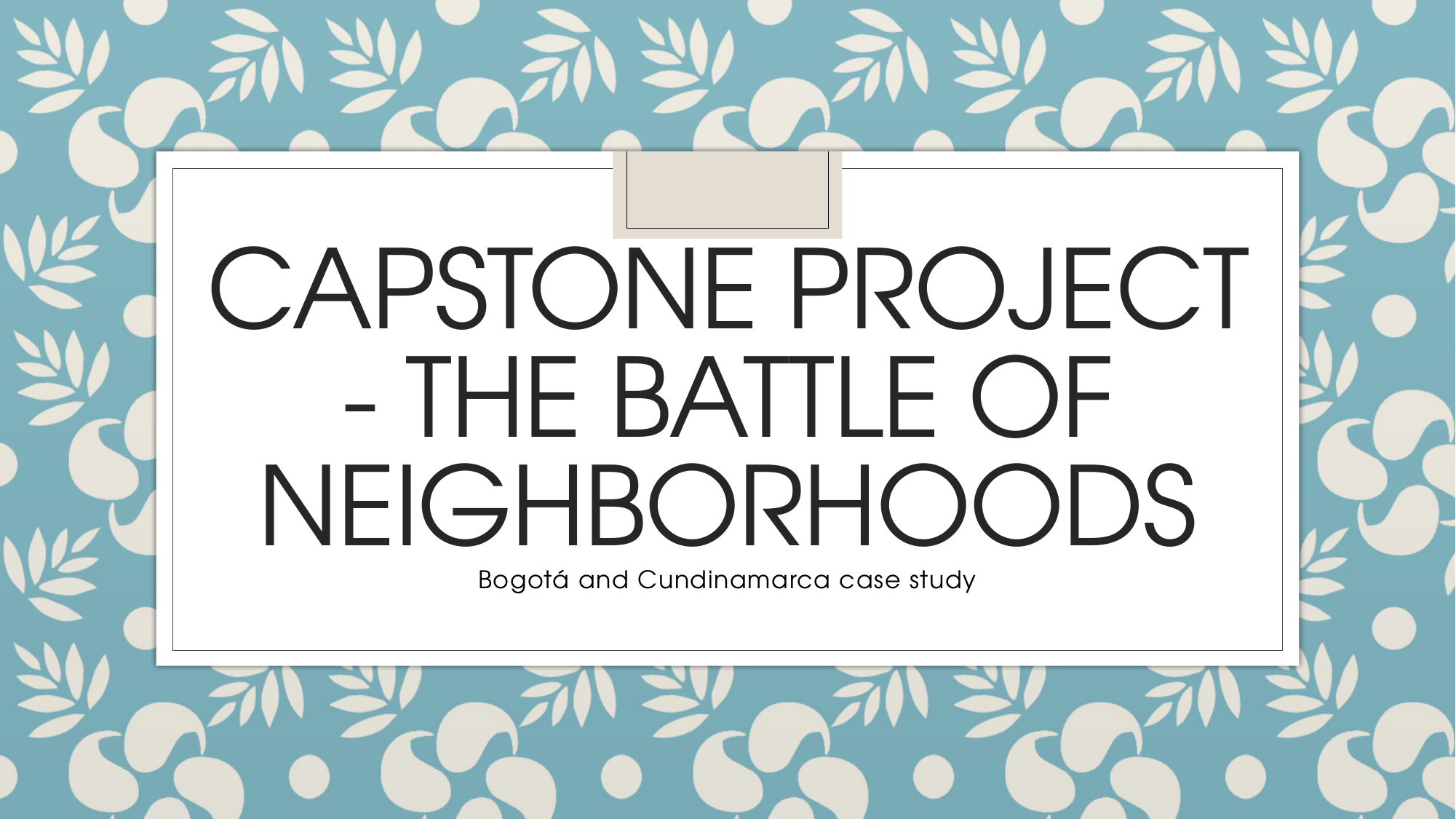

# Capstone Project - The Battle of Neighborhoods
Bogotá and Cundinamarca case study